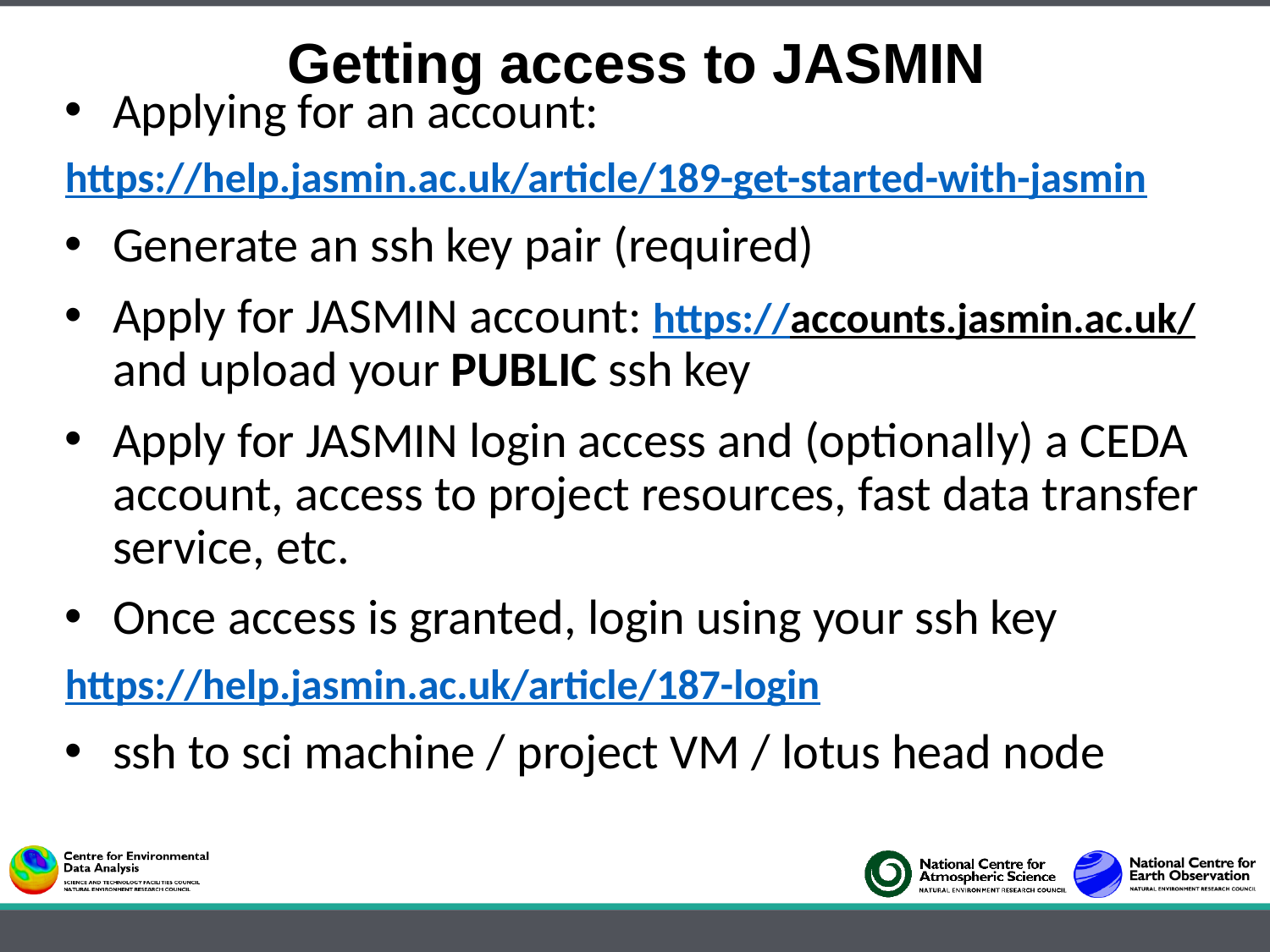

# Getting access to JASMIN
Applying for an account:
https://help.jasmin.ac.uk/article/189-get-started-with-jasmin
Generate an ssh key pair (required)
Apply for JASMIN account: https://accounts.jasmin.ac.uk/ and upload your PUBLIC ssh key
Apply for JASMIN login access and (optionally) a CEDA account, access to project resources, fast data transfer service, etc.
Once access is granted, login using your ssh key
https://help.jasmin.ac.uk/article/187-login
ssh to sci machine / project VM / lotus head node